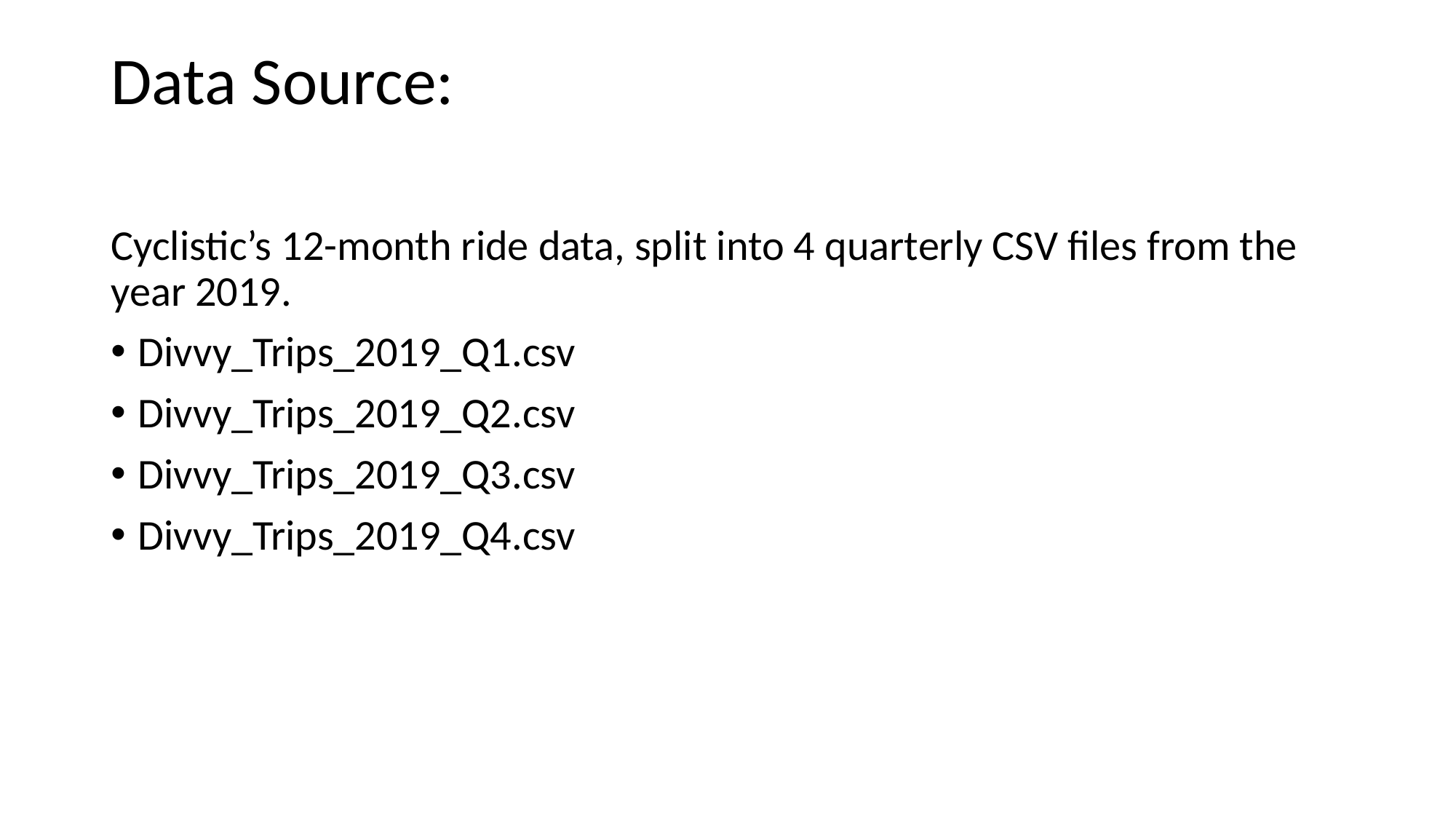

# Data Source:
Cyclistic’s 12-month ride data, split into 4 quarterly CSV files from the year 2019.
Divvy_Trips_2019_Q1.csv
Divvy_Trips_2019_Q2.csv
Divvy_Trips_2019_Q3.csv
Divvy_Trips_2019_Q4.csv